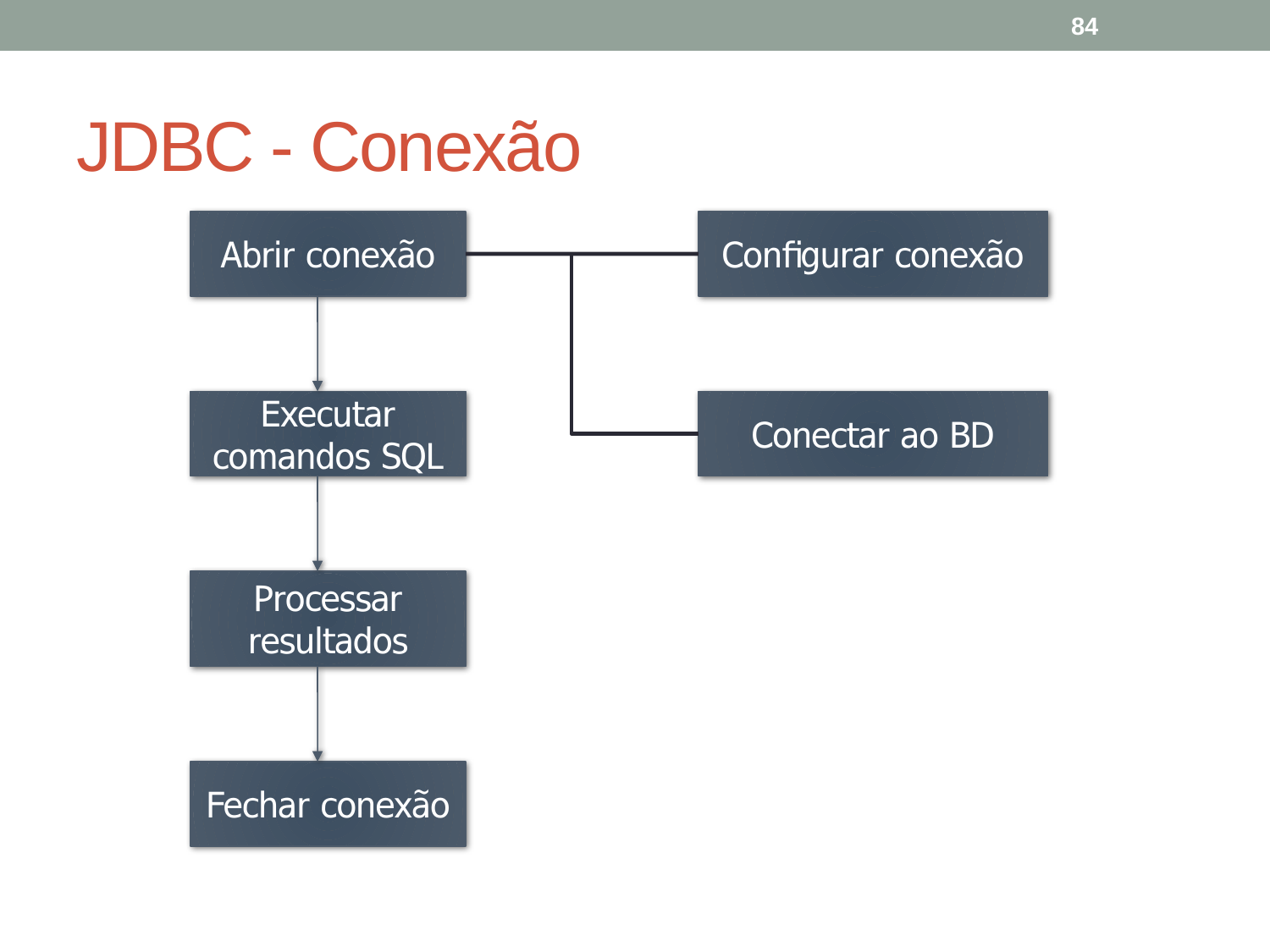

84
# JDBC - Conexão
Abrir conexão
Configurar conexão

Executar
comandos SQL
Conectar ao BD

Processar
resultados

Fechar conexão